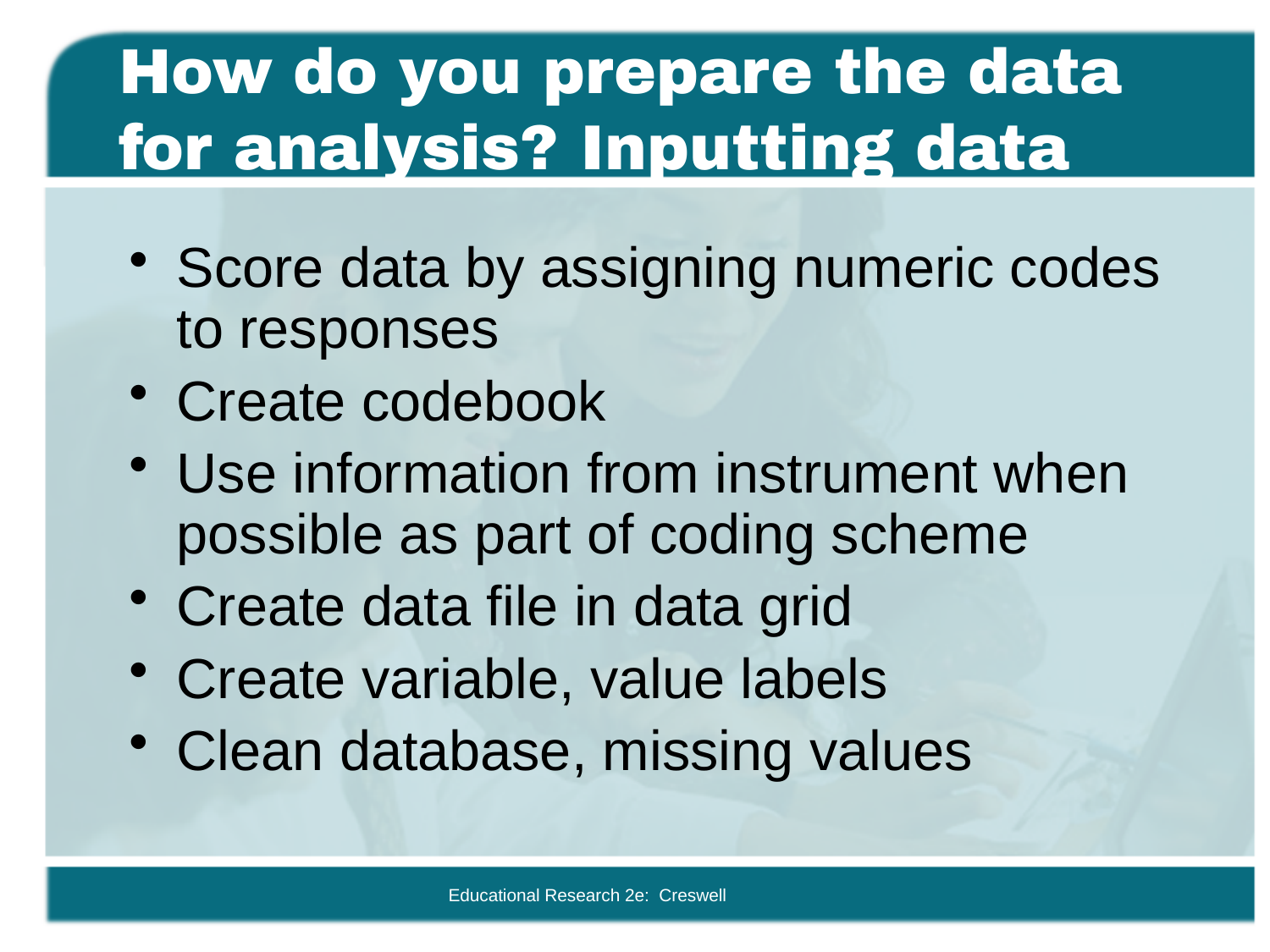

# How do you prepare the data for analysis? Inputting data
Score data by assigning numeric codes to responses
Create codebook
Use information from instrument when possible as part of coding scheme
Create data file in data grid
Create variable, value labels
Clean database, missing values
Educational Research 2e:  Creswell